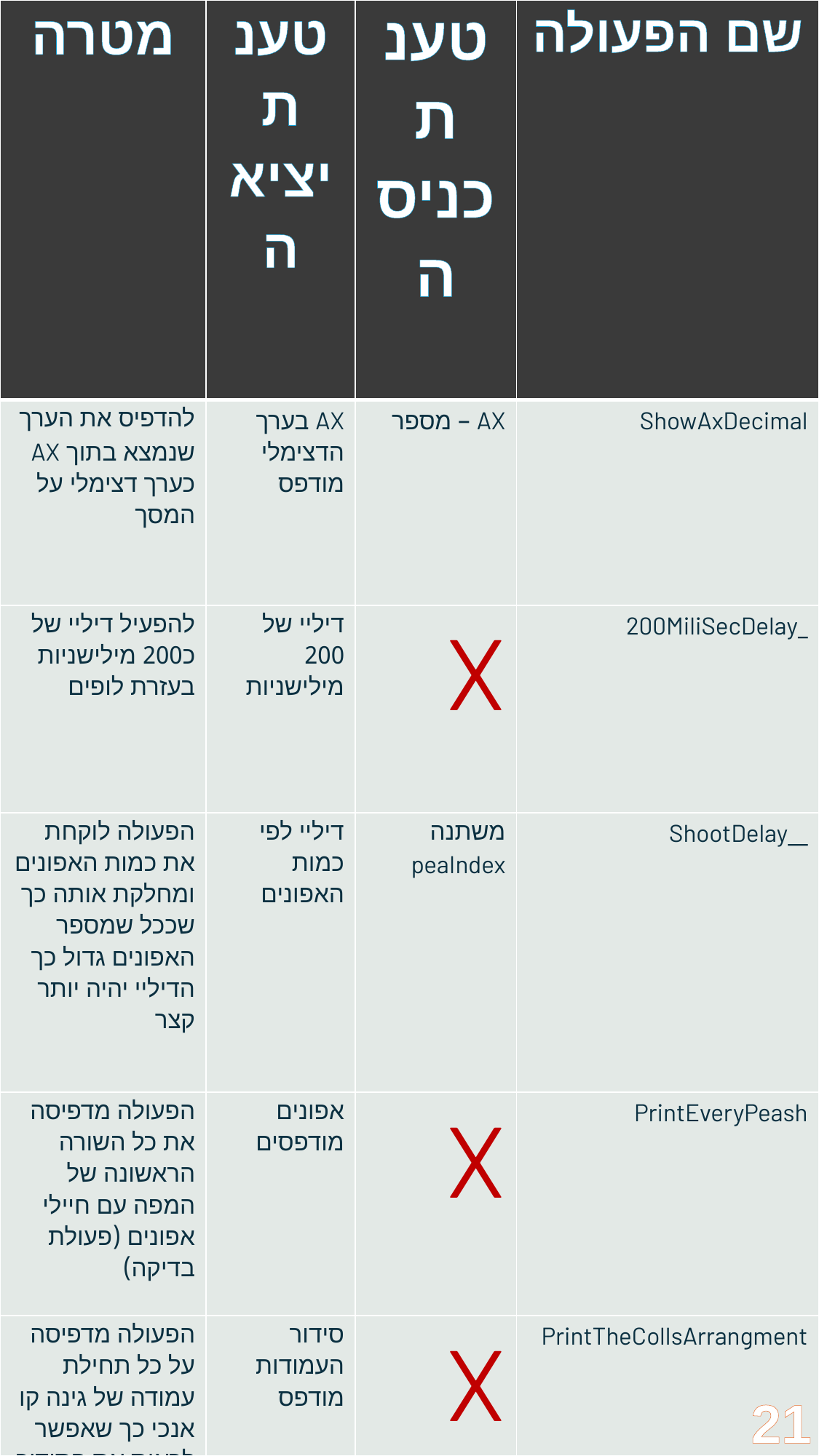

| מטרה | טענת יציאה | טענת כניסה | שם הפעולה |
| --- | --- | --- | --- |
| להדפיס את הערך שנמצא בתוך AX כערך דצימלי על המסך | AX בערך הדצימלי מודפס | AX – מספר | ShowAxDecimal |
| להפעיל דיליי של כ200 מילישניות בעזרת לופים | דיליי של 200 מילישניות | X | \_200MiliSecDelay |
| הפעולה לוקחת את כמות האפונים ומחלקת אותה כך שככל שמספר האפונים גדול כך הדיליי יהיה יותר קצר | דיליי לפי כמות האפונים | משתנה peaIndex | \_\_ShootDelay |
| הפעולה מדפיסה את כל השורה הראשונה של המפה עם חיילי אפונים (פעולת בדיקה) | אפונים מודפסים | X | PrintEveryPeash |
| הפעולה מדפיסה על כל תחילת עמודה של גינה קו אנכי כך שאפשר לראות את הסידור של העמודות (פעולת בדיקה) | סידור העמודות מודפס | X | PrintTheCollsArrangment |
#

21